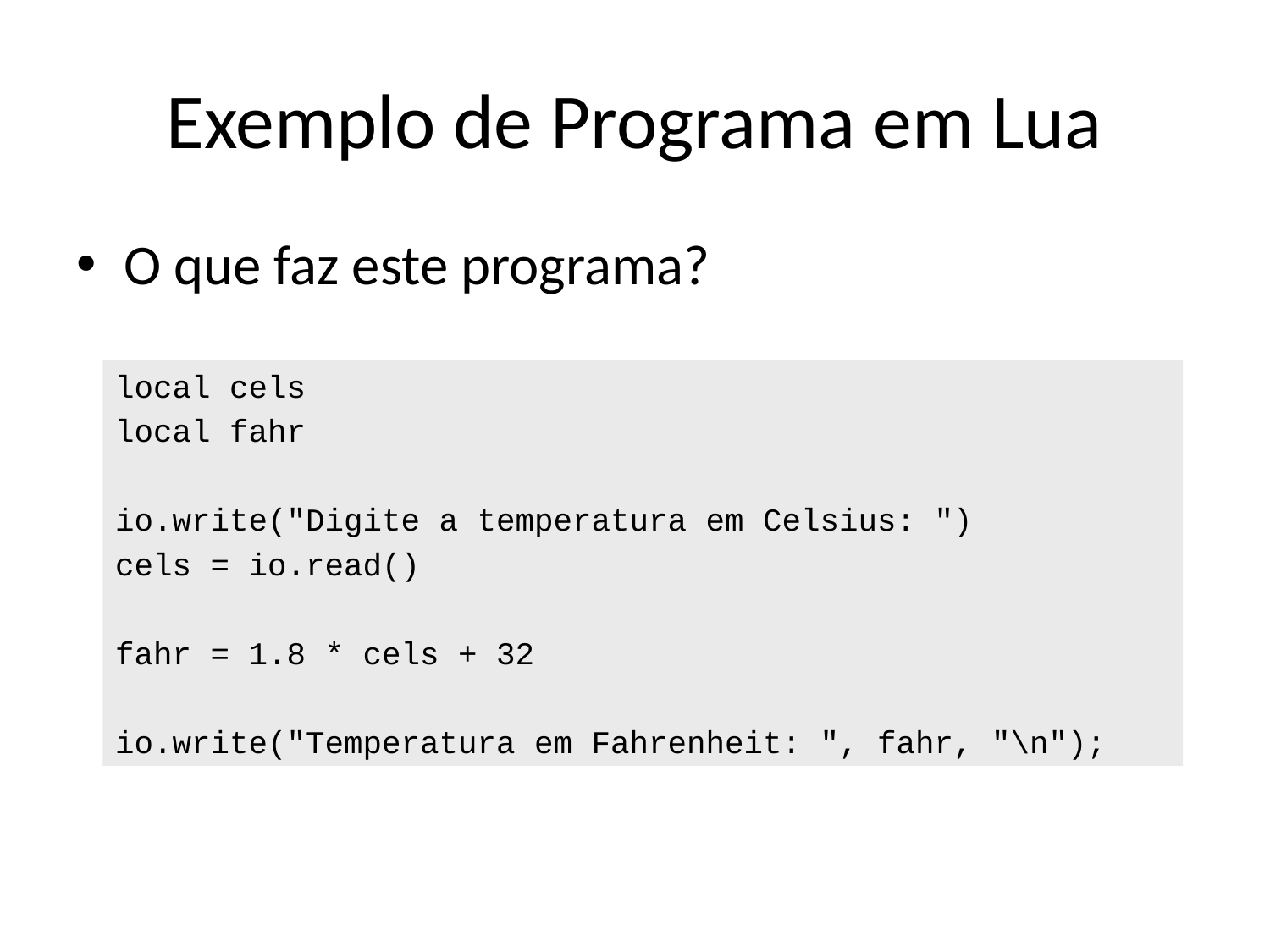

# Exemplo de Programa em Lua
O que faz este programa?
local cels
local fahr

io.write("Digite a temperatura em Celsius: ")
cels = io.read()

fahr = 1.8 * cels + 32

io.write("Temperatura em Fahrenheit: ", fahr, "\n");